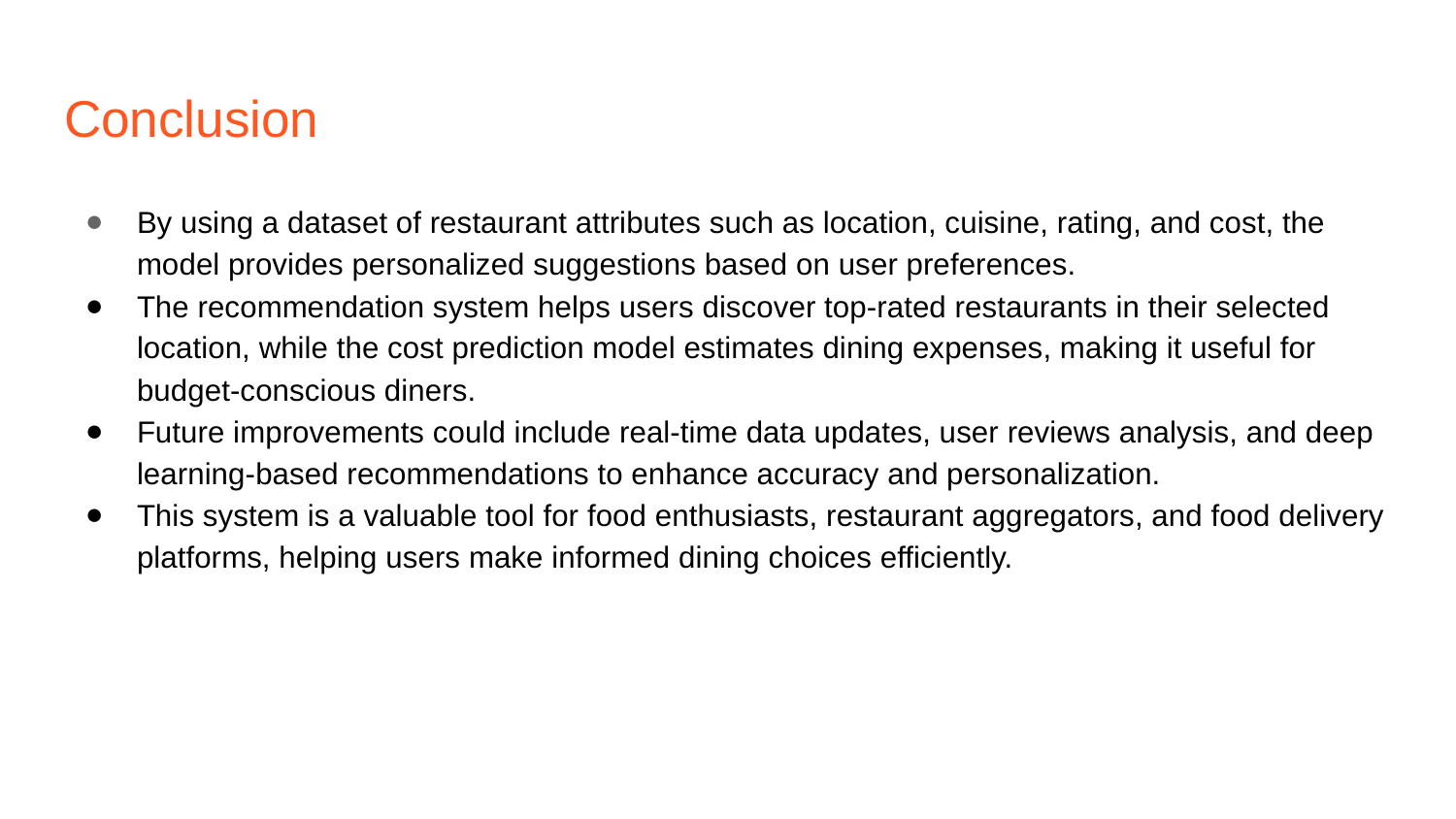

# Conclusion
By using a dataset of restaurant attributes such as location, cuisine, rating, and cost, the model provides personalized suggestions based on user preferences.
The recommendation system helps users discover top-rated restaurants in their selected location, while the cost prediction model estimates dining expenses, making it useful for budget-conscious diners.
Future improvements could include real-time data updates, user reviews analysis, and deep learning-based recommendations to enhance accuracy and personalization.
This system is a valuable tool for food enthusiasts, restaurant aggregators, and food delivery platforms, helping users make informed dining choices efficiently.